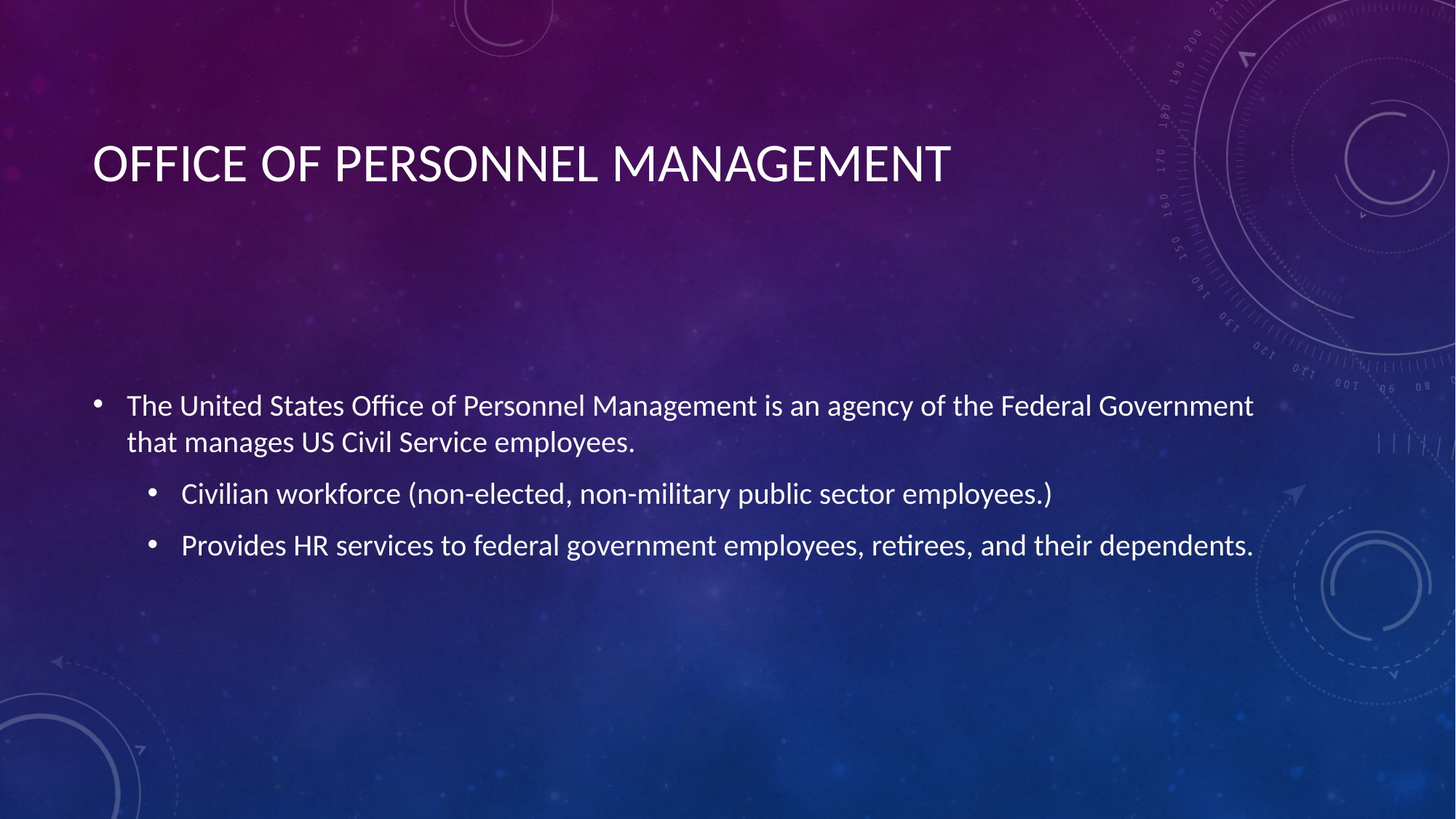

# Office of Personnel Management
The United States Office of Personnel Management is an agency of the Federal Government that manages US Civil Service employees.
Civilian workforce (non-elected, non-military public sector employees.)
Provides HR services to federal government employees, retirees, and their dependents.